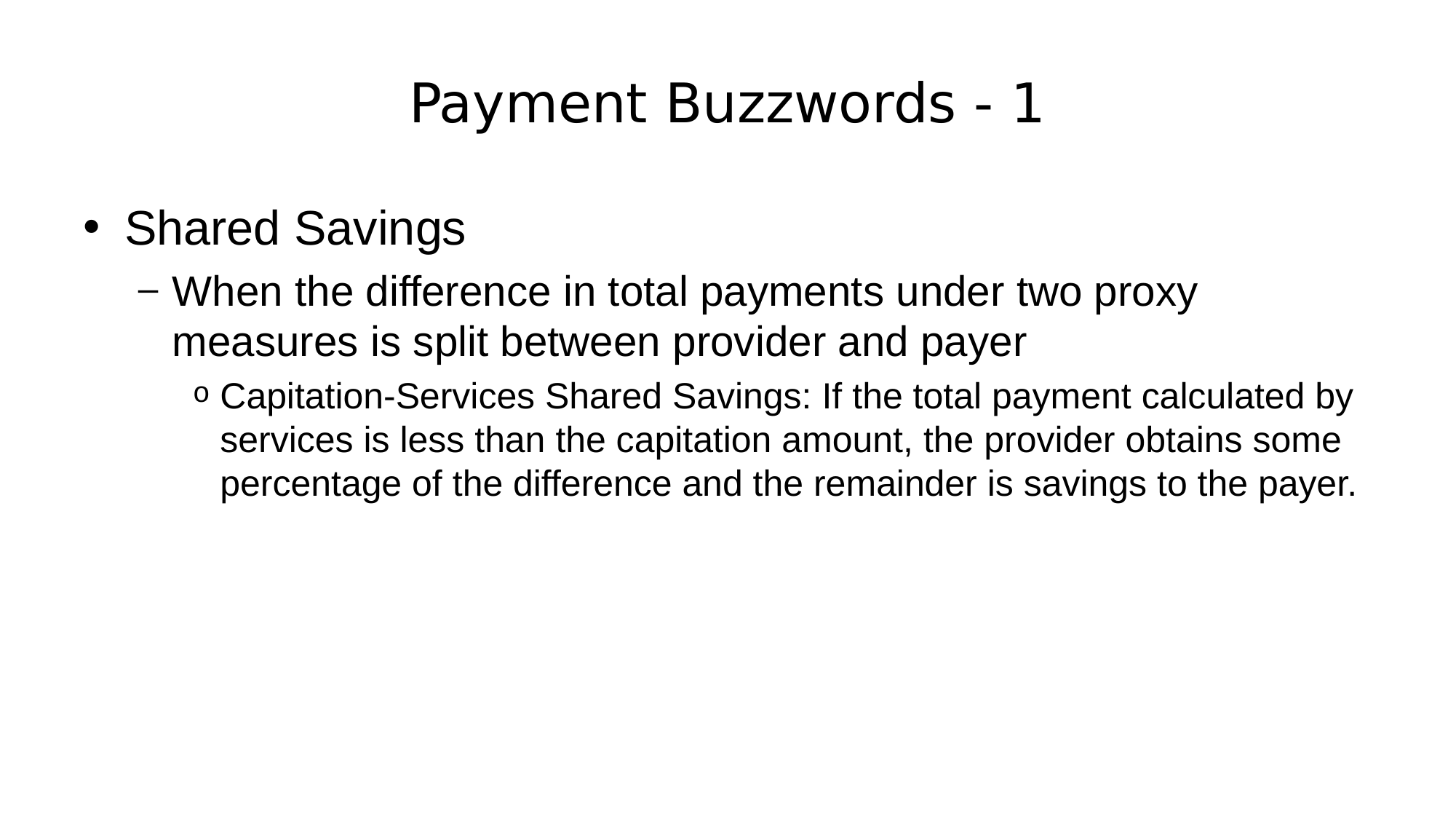

# Payment Buzzwords - 1
Shared Savings
When the difference in total payments under two proxy measures is split between provider and payer
Capitation-Services Shared Savings: If the total payment calculated by services is less than the capitation amount, the provider obtains some percentage of the difference and the remainder is savings to the payer.